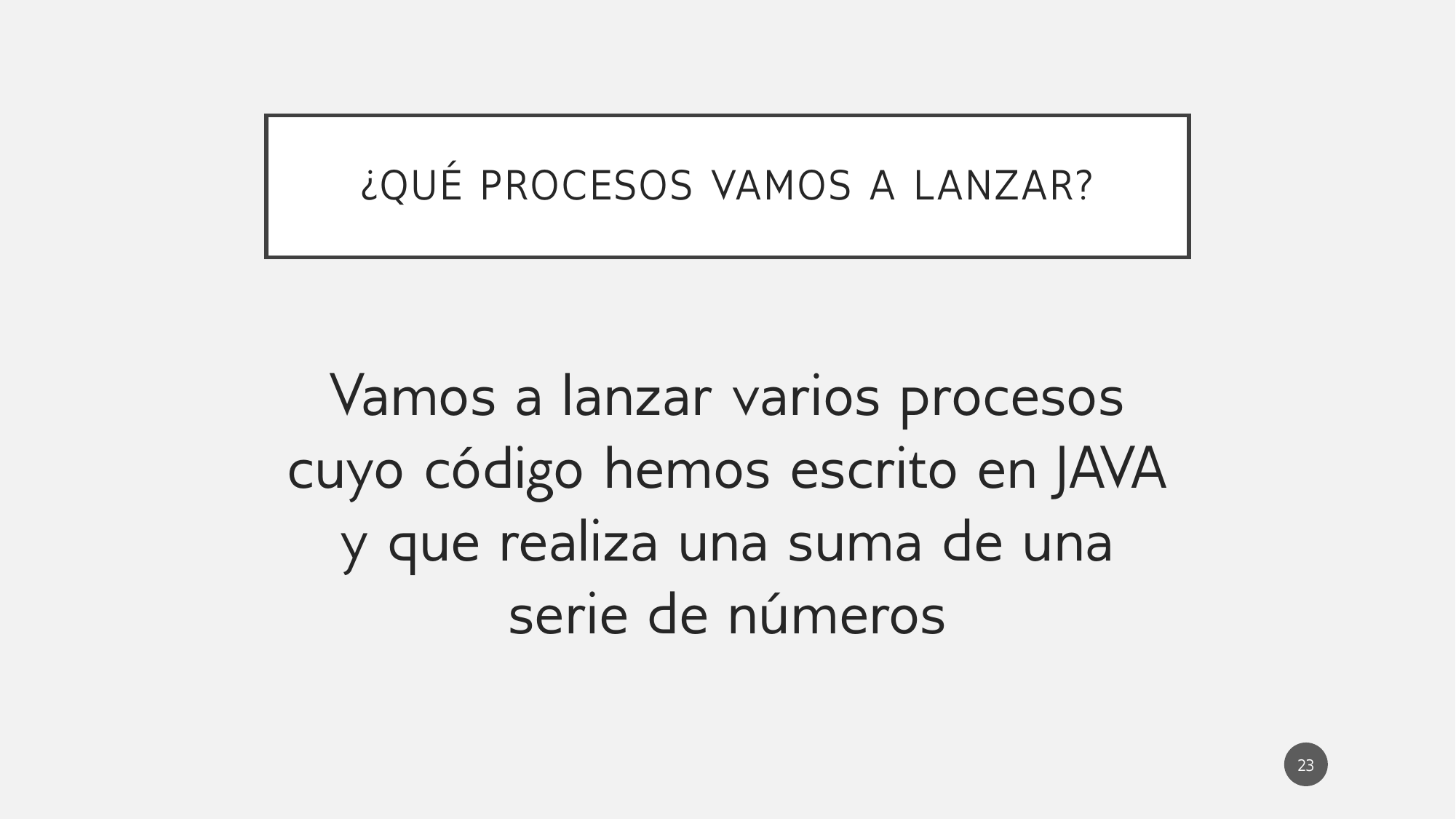

# ¿Qué procesos vamos a lanzar?
Vamos a lanzar varios procesos cuyo código hemos escrito en JAVA y que realiza una suma de una serie de números
23